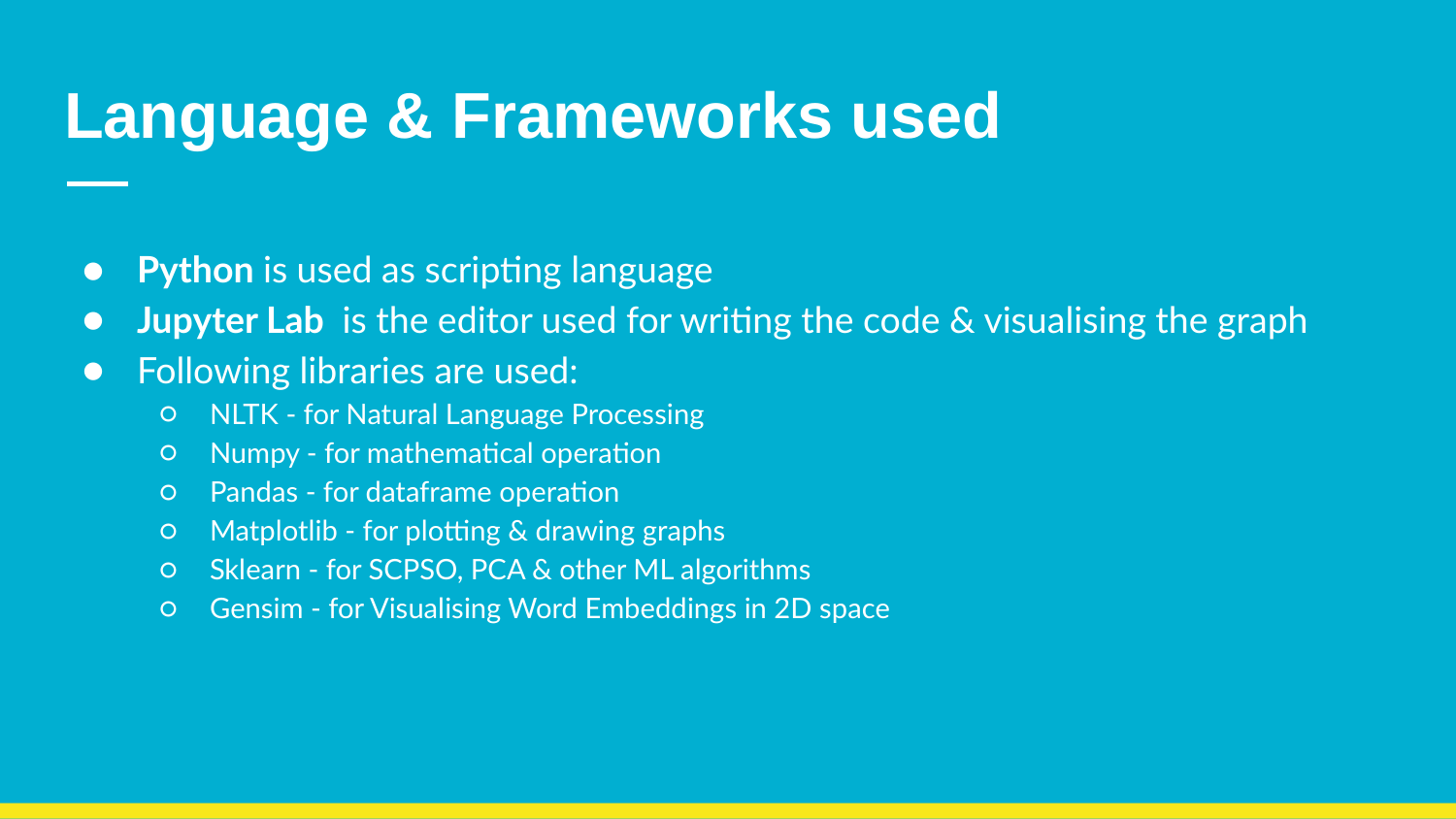

# Language & Frameworks used
Python is used as scripting language
Jupyter Lab  is the editor used for writing the code & visualising the graph
Following libraries are used:
NLTK - for Natural Language Processing
Numpy - for mathematical operation
Pandas - for dataframe operation
Matplotlib - for plotting & drawing graphs
Sklearn - for SCPSO, PCA & other ML algorithms
Gensim - for Visualising Word Embeddings in 2D space